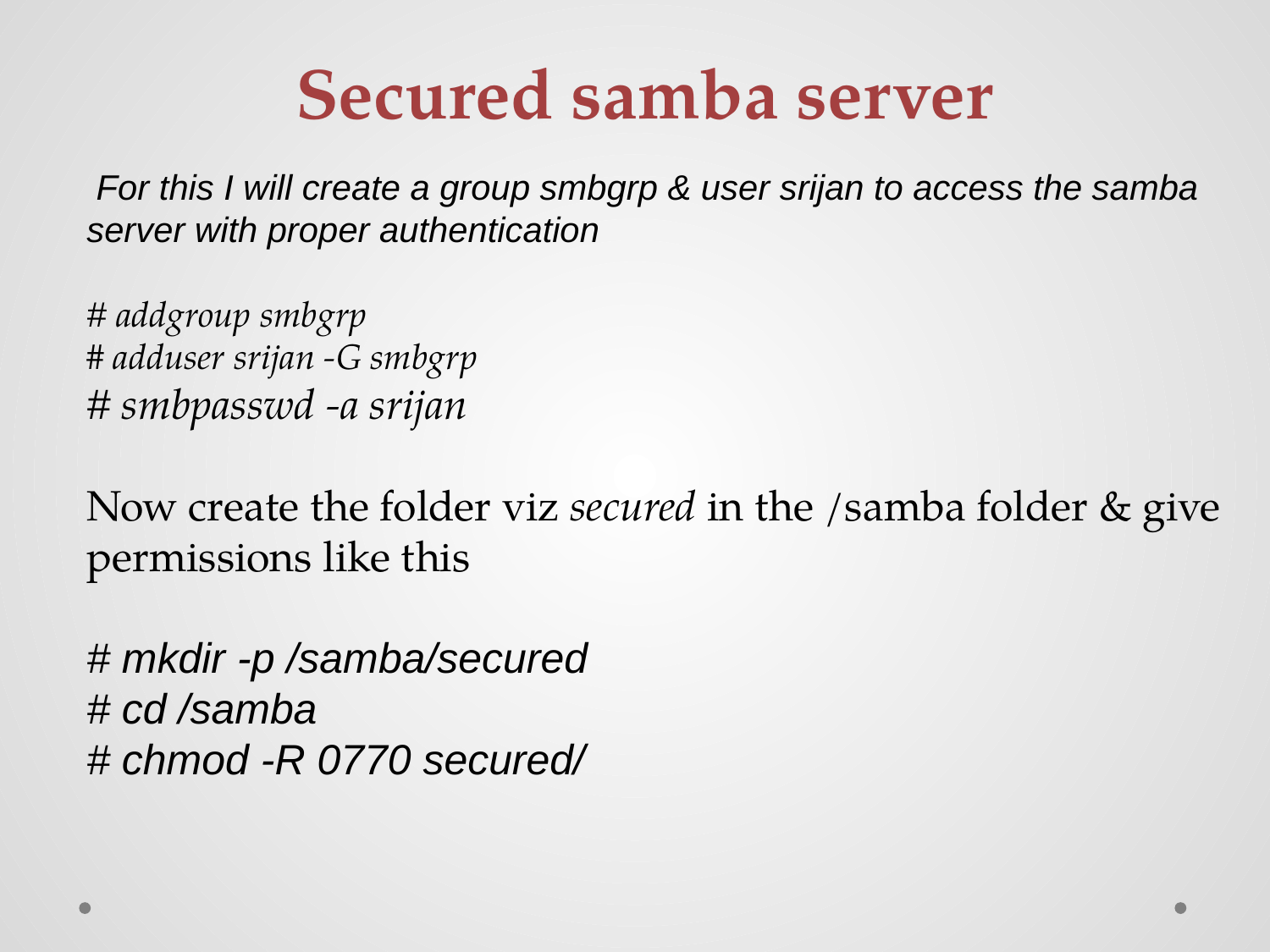

Secured samba server
 For this I will create a group smbgrp & user srijan to access the samba server with proper authentication

# addgroup smbgrp
# adduser srijan -G smbgrp
# smbpasswd -a srijan

Now create the folder viz secured in the /samba folder & give permissions like this

# mkdir -p /samba/secured
# cd /samba
# chmod -R 0770 secured/